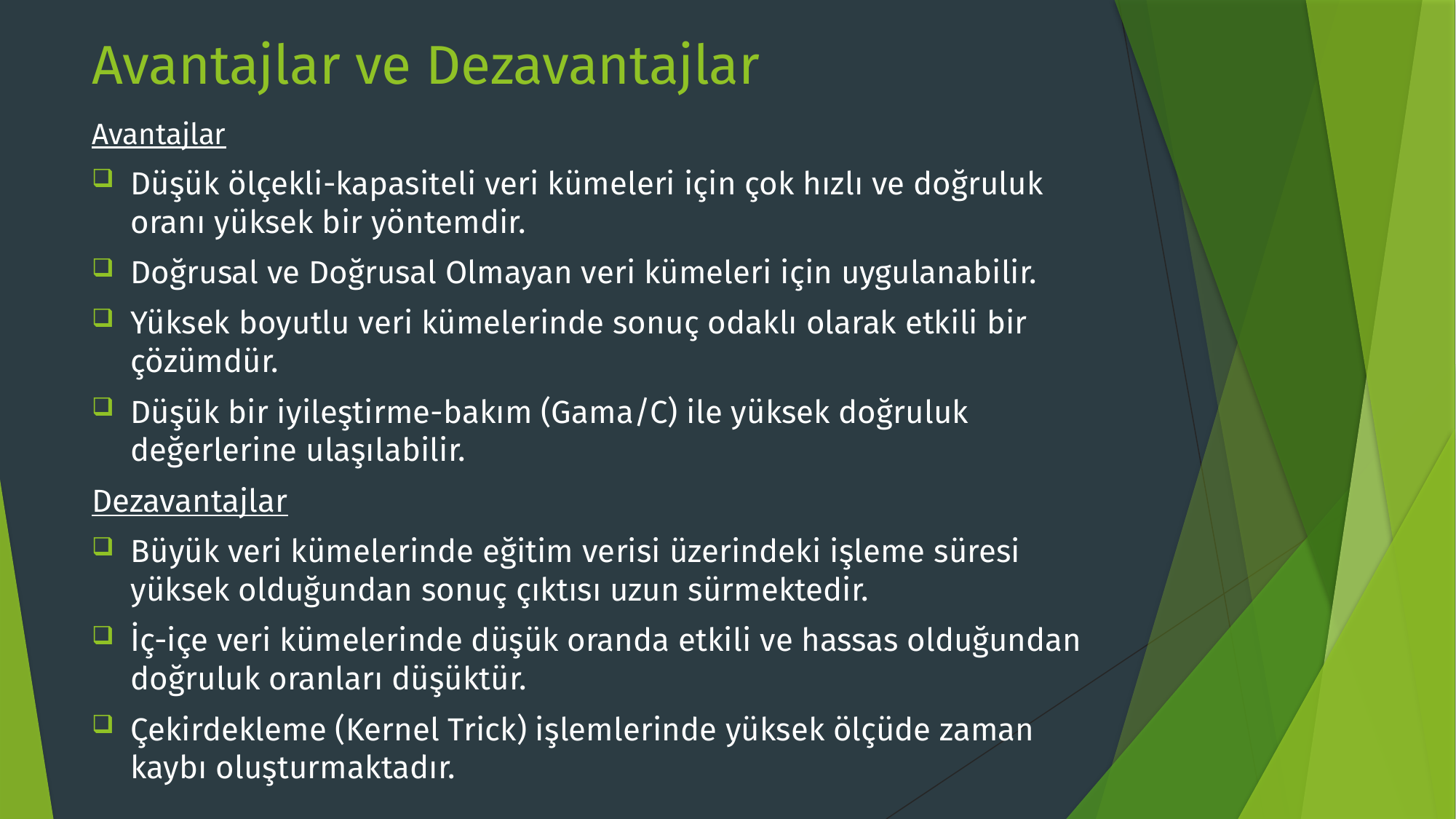

# Avantajlar ve Dezavantajlar
Avantajlar
Düşük ölçekli-kapasiteli veri kümeleri için çok hızlı ve doğruluk oranı yüksek bir yöntemdir.
Doğrusal ve Doğrusal Olmayan veri kümeleri için uygulanabilir.
Yüksek boyutlu veri kümelerinde sonuç odaklı olarak etkili bir çözümdür.
Düşük bir iyileştirme-bakım (Gama/C) ile yüksek doğruluk değerlerine ulaşılabilir.
Dezavantajlar
Büyük veri kümelerinde eğitim verisi üzerindeki işleme süresi yüksek olduğundan sonuç çıktısı uzun sürmektedir.
İç-içe veri kümelerinde düşük oranda etkili ve hassas olduğundan doğruluk oranları düşüktür.
Çekirdekleme (Kernel Trick) işlemlerinde yüksek ölçüde zaman kaybı oluşturmaktadır.